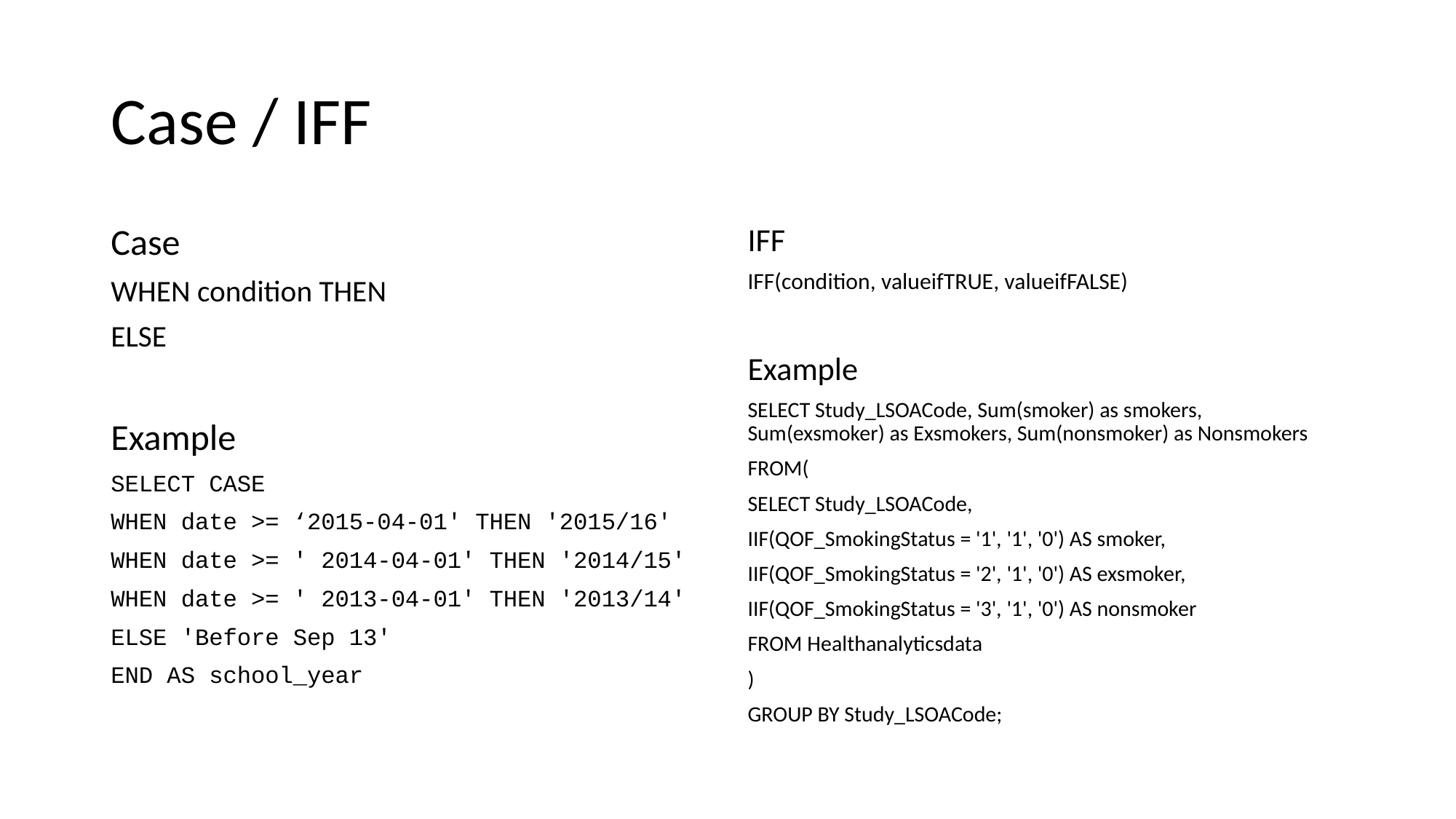

# Case / IFF
Case
WHEN condition THEN
ELSE

Example
SELECT CASE
WHEN date >= ‘2015-04-01' THEN '2015/16'
WHEN date >= ' 2014-04-01' THEN '2014/15'
WHEN date >= ' 2013-04-01' THEN '2013/14'
ELSE 'Before Sep 13'
END AS school_year
IFF
IFF(condition, valueifTRUE, valueifFALSE)

Example
SELECT Study_LSOACode, Sum(smoker) as smokers, Sum(exsmoker) as Exsmokers, Sum(nonsmoker) as Nonsmokers
FROM(
SELECT Study_LSOACode,
IIF(QOF_SmokingStatus = '1', '1', '0') AS smoker,
IIF(QOF_SmokingStatus = '2', '1', '0') AS exsmoker,
IIF(QOF_SmokingStatus = '3', '1', '0') AS nonsmoker
FROM Healthanalyticsdata
)
GROUP BY Study_LSOACode;